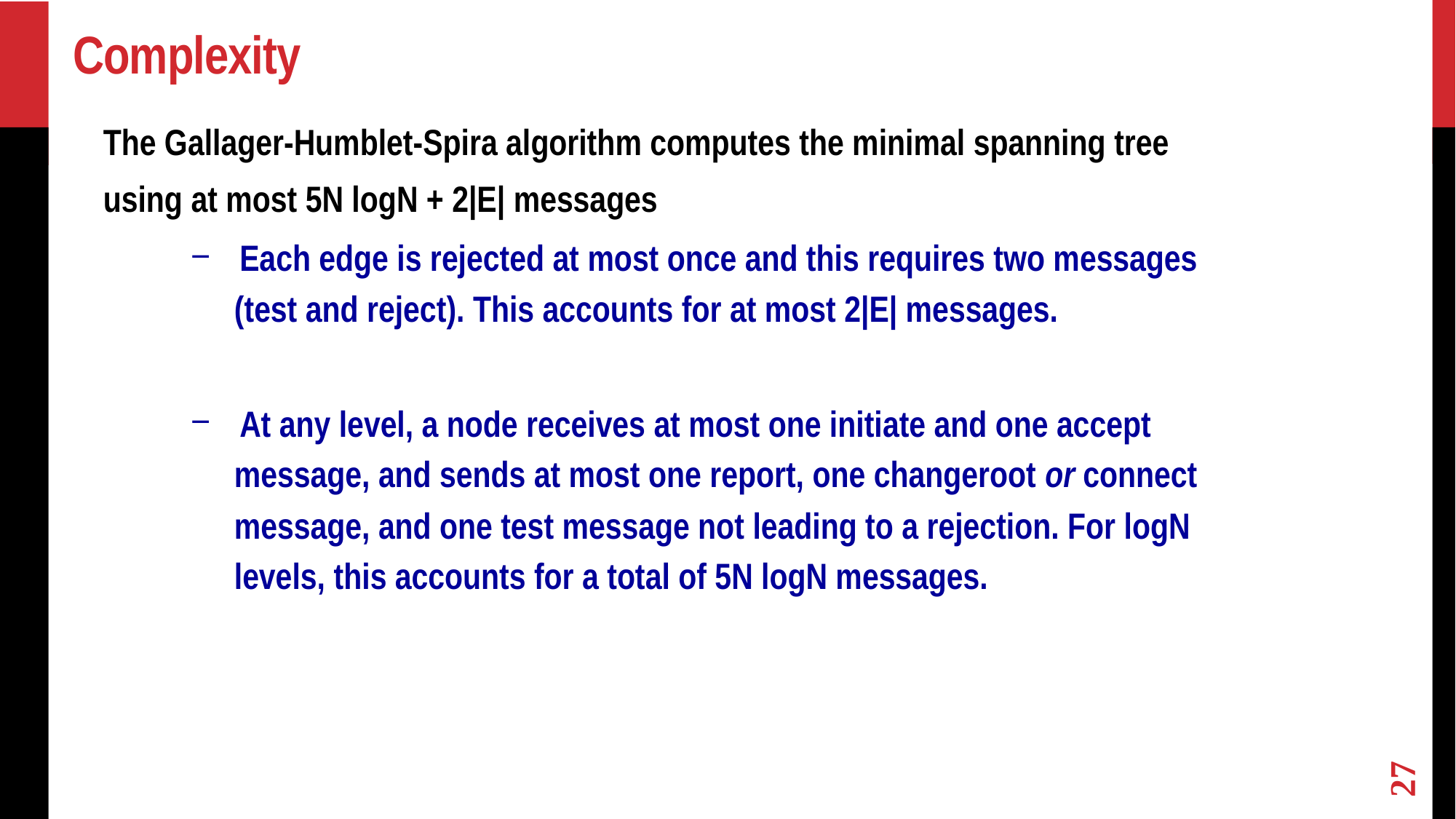

# Complexity
The Gallager-Humblet-Spira algorithm computes the minimal spanning tree using at most 5N logN + 2|E| messages
   Each edge is rejected at most once and this requires two messages
     (test and reject). This accounts for at most 2|E| messages.

   At any level, a node receives at most one initiate and one accept
     message, and sends at most one report, one changeroot or connect
     message, and one test message not leading to a rejection. For logN
     levels, this accounts for a total of 5N logN messages.
27